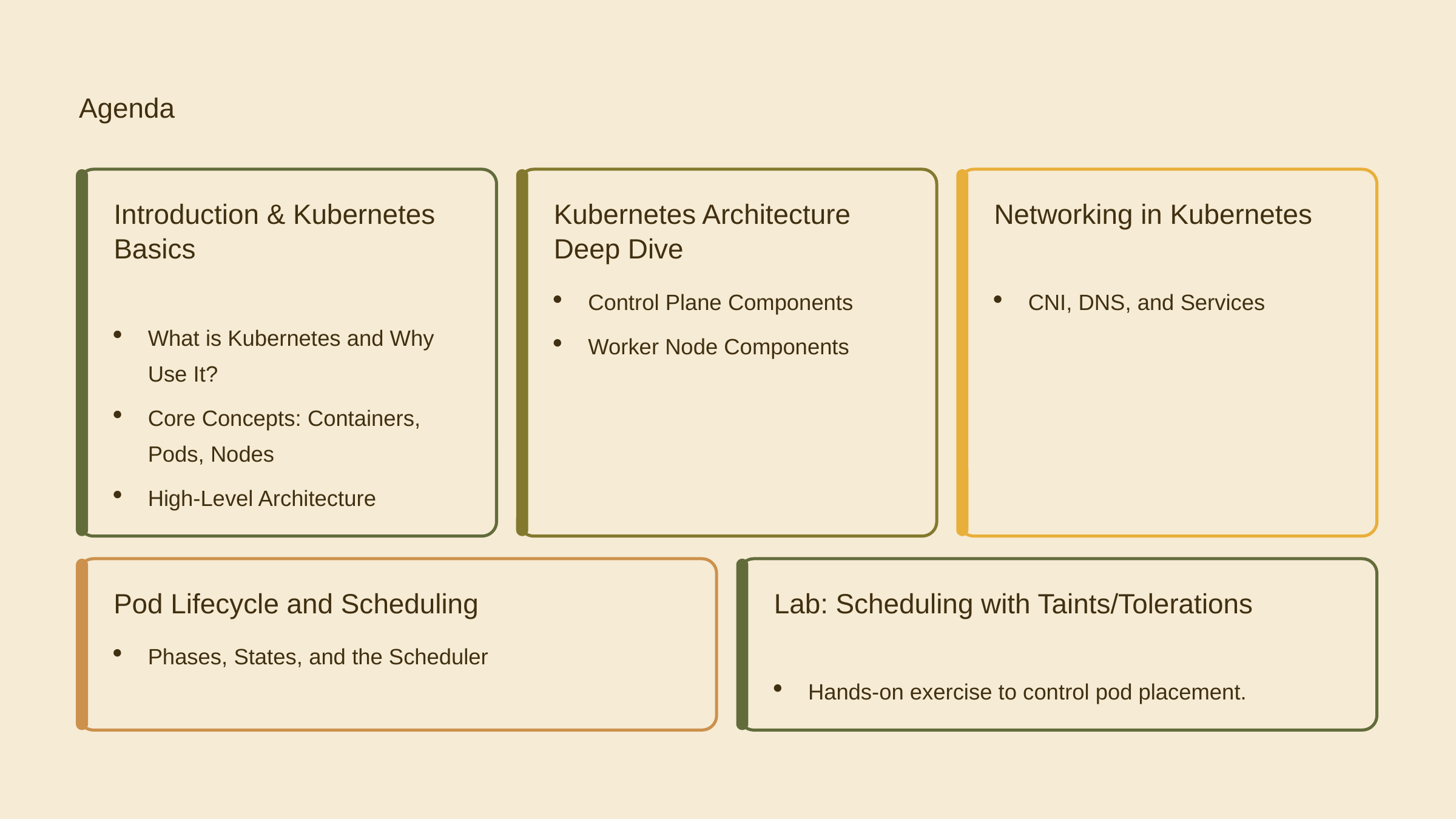

Agenda

Introduction & Kubernetes Basics
Kubernetes Architecture Deep Dive
Networking in Kubernetes
Control Plane Components
CNI, DNS, and Services
What is Kubernetes and Why Use It?
Worker Node Components
Core Concepts: Containers, Pods, Nodes
High-Level Architecture

Pod Lifecycle and Scheduling
Lab: Scheduling with Taints/Tolerations
Phases, States, and the Scheduler
Hands-on exercise to control pod placement.